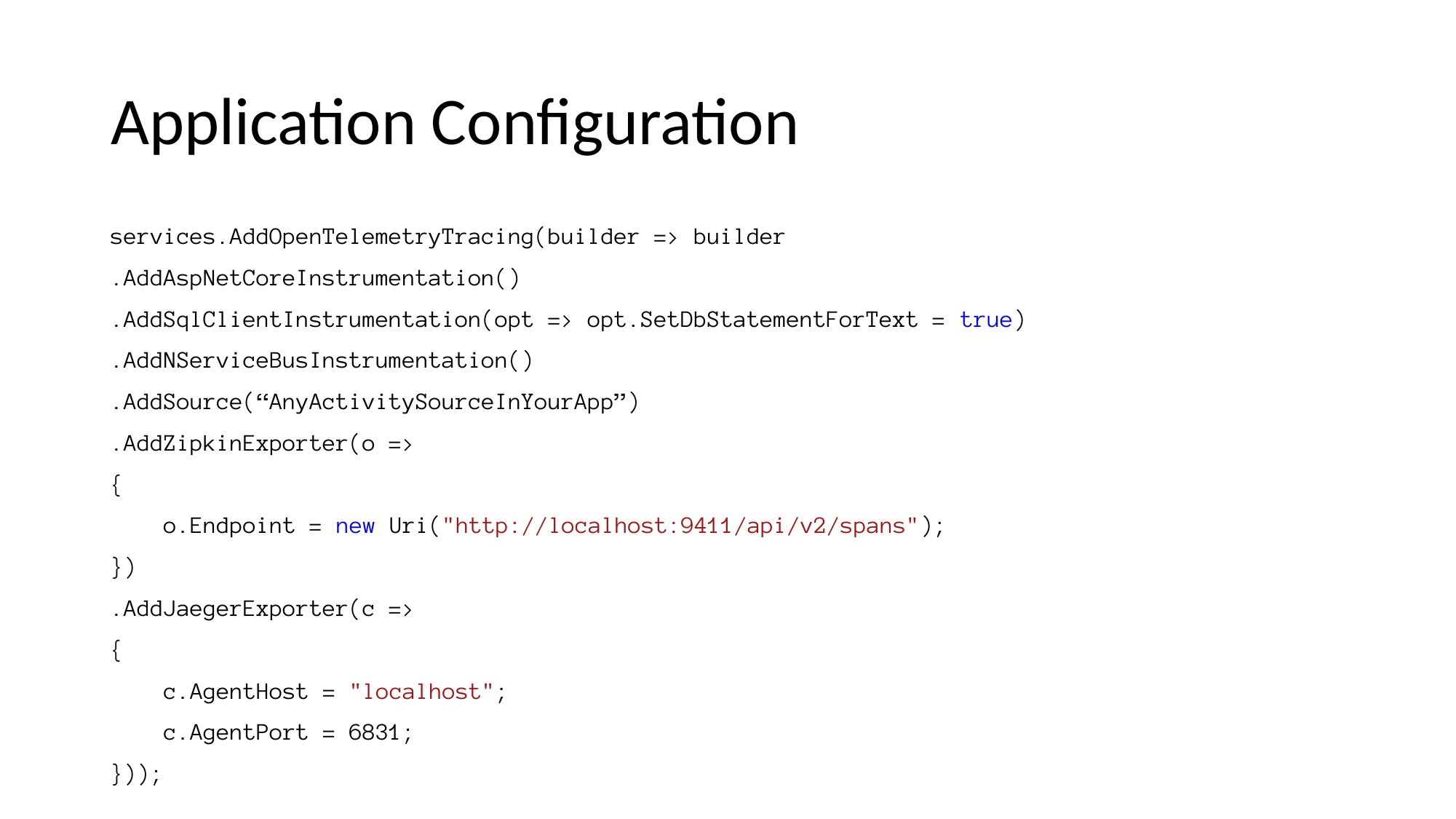

# Application Configuration
services.AddOpenTelemetryTracing(builder => builder
.AddAspNetCoreInstrumentation()
.AddSqlClientInstrumentation(opt => opt.SetDbStatementForText = true)
.AddNServiceBusInstrumentation()
.AddSource(“AnyActivitySourceInYourApp”)
.AddZipkinExporter(o =>
{
    o.Endpoint = new Uri("http://localhost:9411/api/v2/spans");
})
.AddJaegerExporter(c =>
{
    c.AgentHost = "localhost";
    c.AgentPort = 6831;
}));